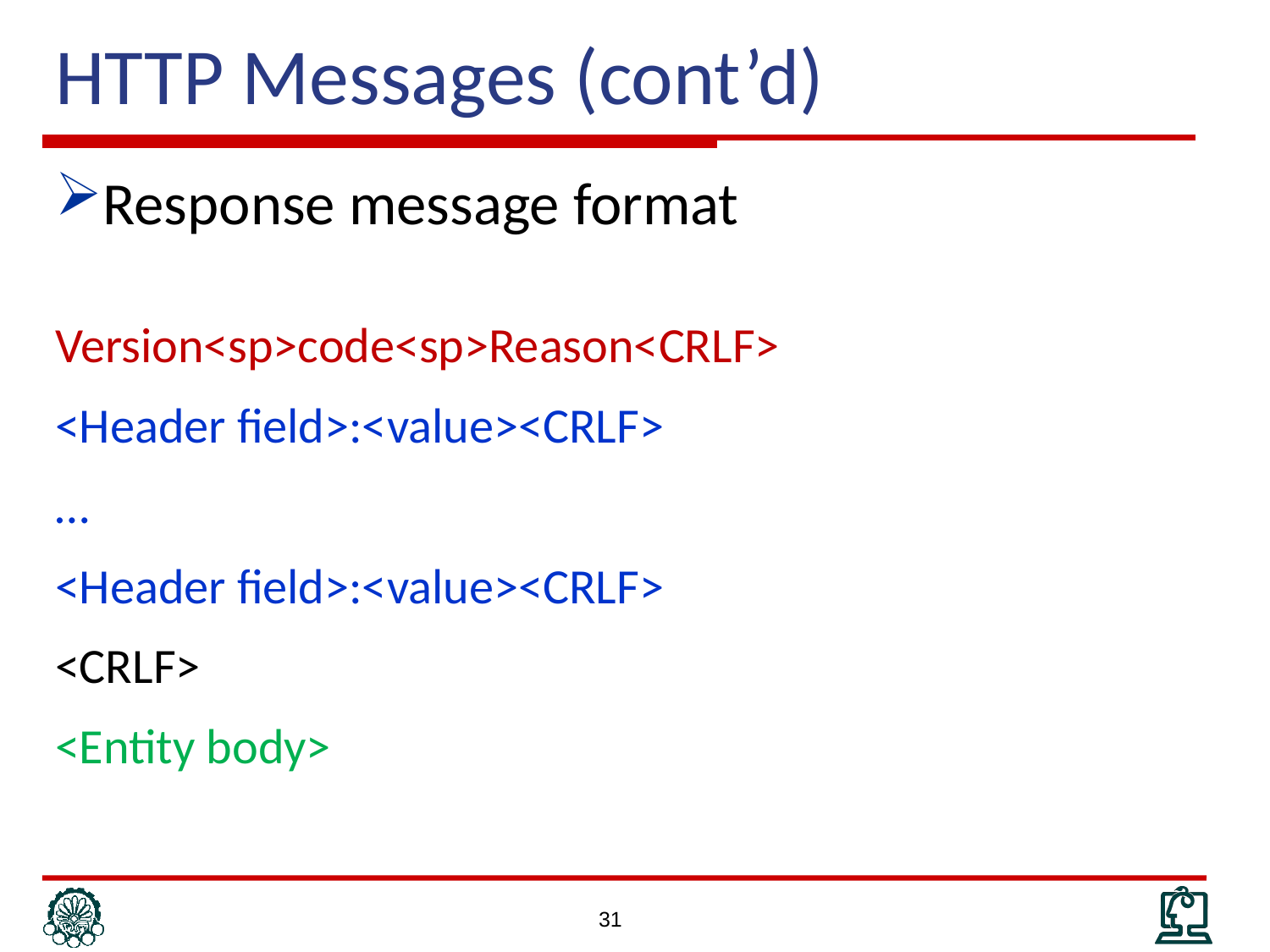

# HTTP Messages (cont’d)
Response message format

Version<sp>code<sp>Reason<CRLF>
<Header field>:<value><CRLF>
…
<Header field>:<value><CRLF>
<CRLF>
<Entity body>
31